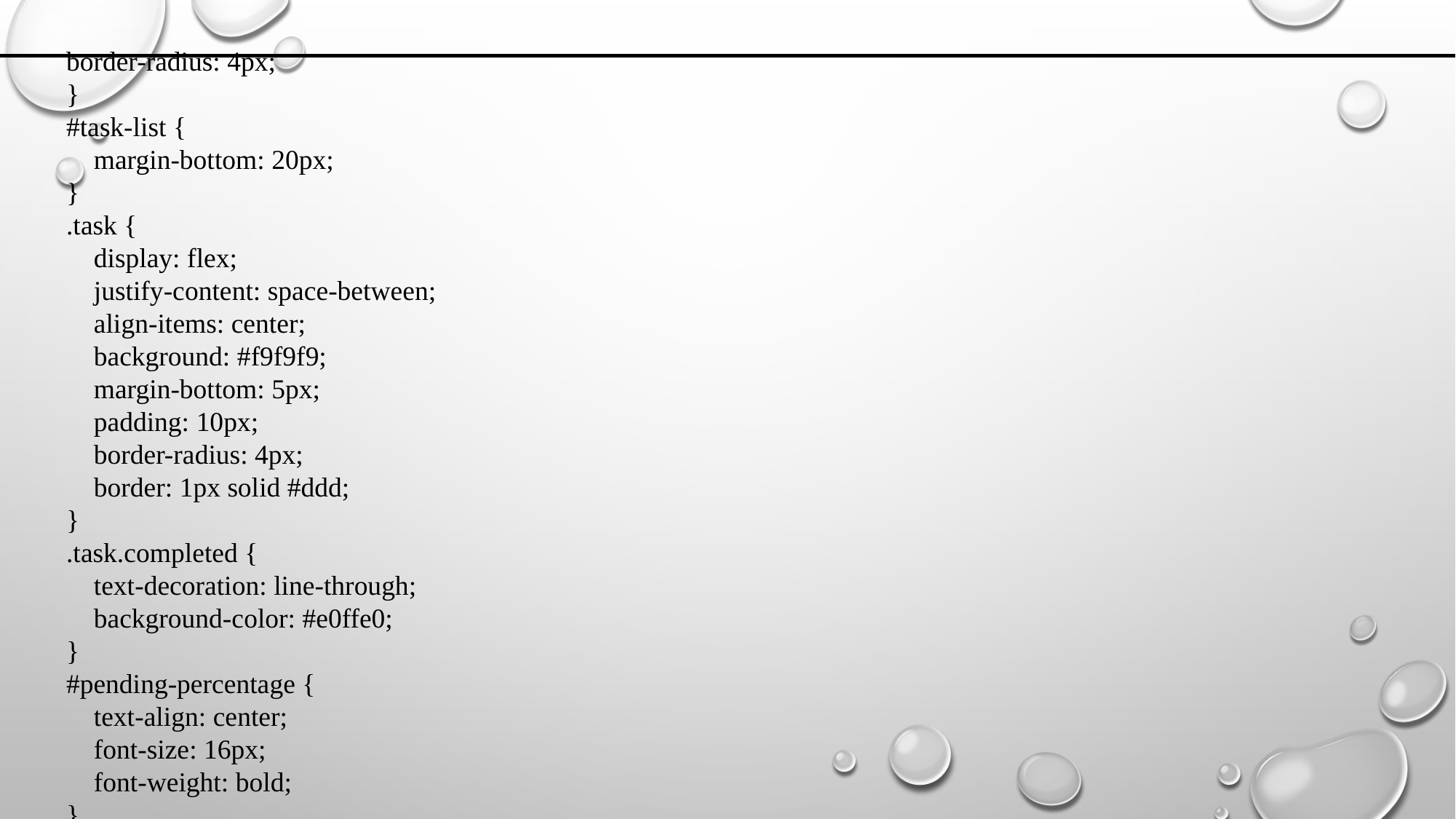

border-radius: 4px;
}
#task-list {
    margin-bottom: 20px;
}
.task {
    display: flex;
    justify-content: space-between;
    align-items: center;
    background: #f9f9f9;
    margin-bottom: 5px;
    padding: 10px;
    border-radius: 4px;
    border: 1px solid #ddd;
}
.task.completed {
    text-decoration: line-through;
    background-color: #e0ffe0;
}
#pending-percentage {
    text-align: center;
    font-size: 16px;
    font-weight: bold;
}